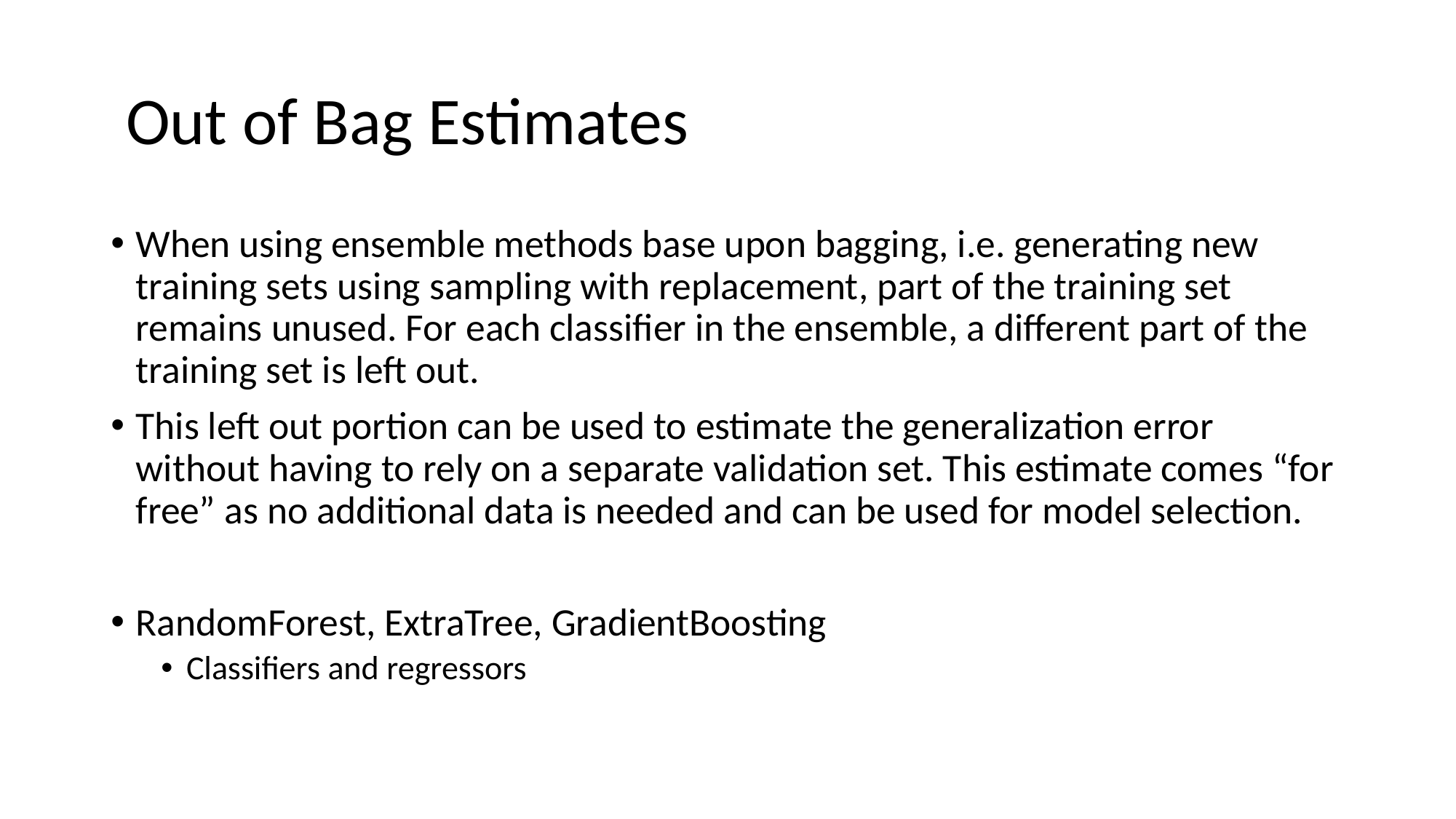

# Out of Bag Estimates
When using ensemble methods base upon bagging, i.e. generating new training sets using sampling with replacement, part of the training set remains unused. For each classifier in the ensemble, a different part of the training set is left out.
This left out portion can be used to estimate the generalization error without having to rely on a separate validation set. This estimate comes “for free” as no additional data is needed and can be used for model selection.

RandomForest, ExtraTree, GradientBoosting
Classifiers and regressors